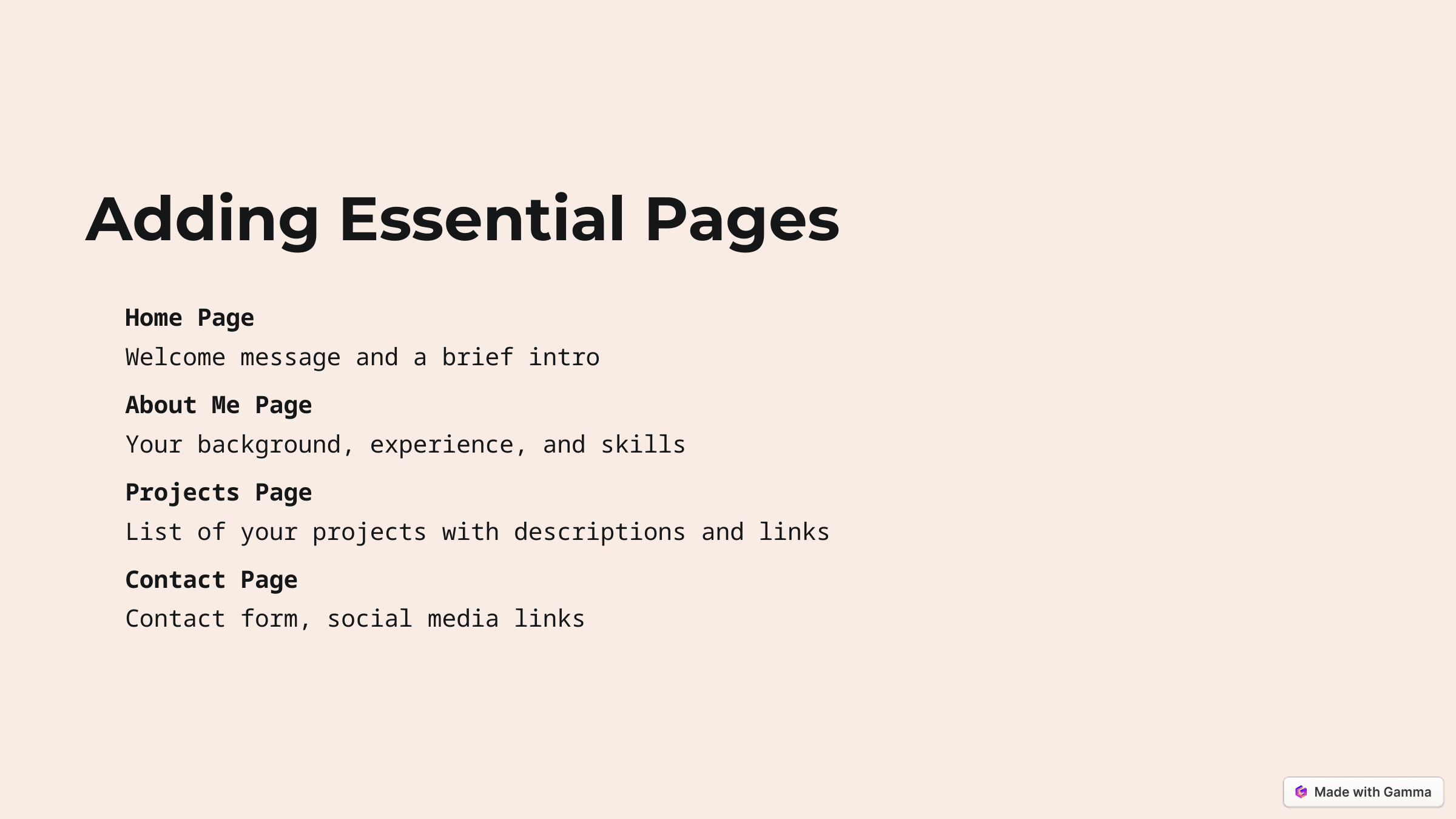

Adding Essential Pages
Home Page
Welcome message and a brief intro
About Me Page
Your background, experience, and skills
Projects Page
List of your projects with descriptions and links
Contact Page
Contact form, social media links